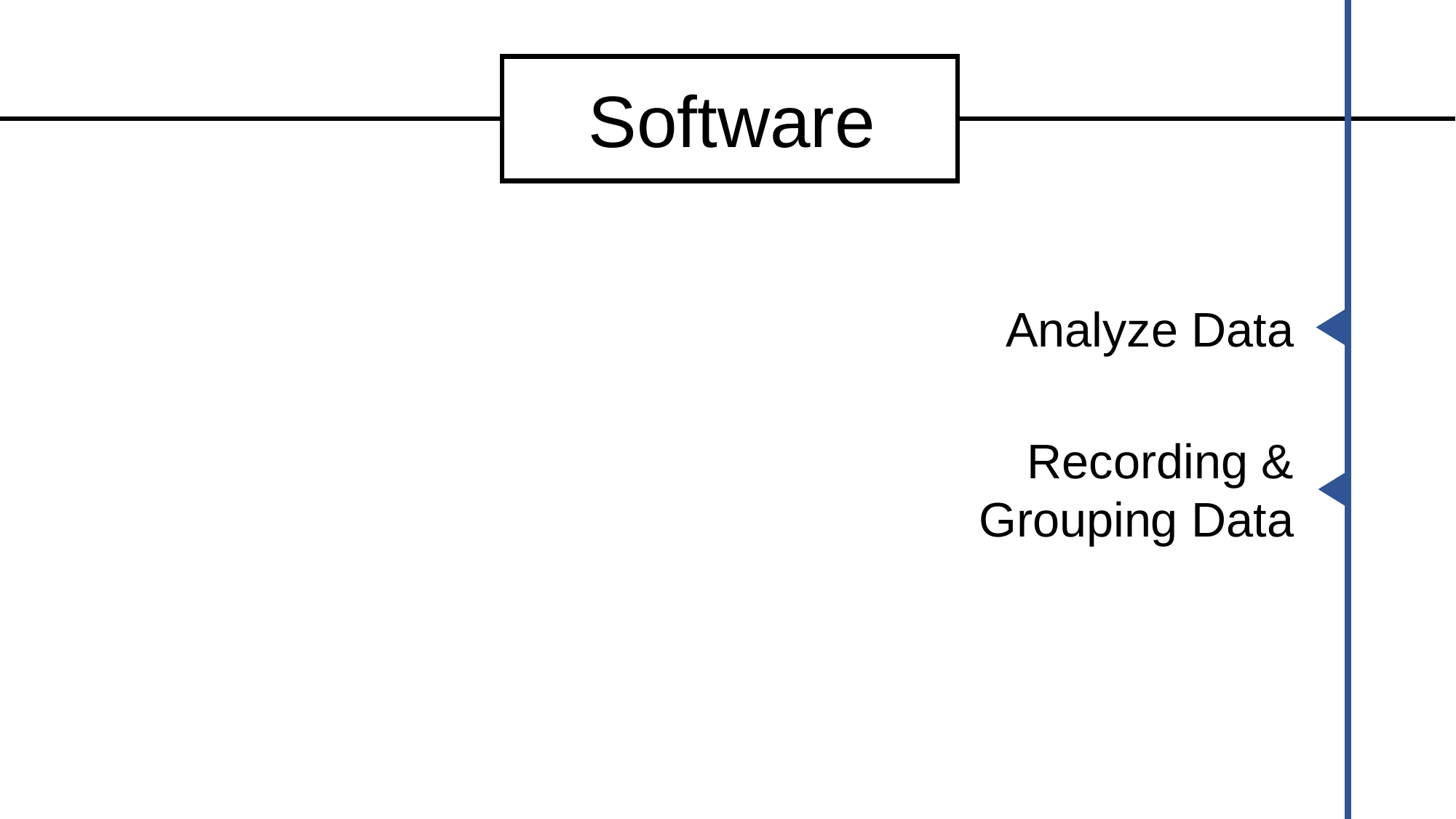

Software
Software
Analyze Data
Recording & Grouping Data
Analyze Data

Recording & Grouping Data